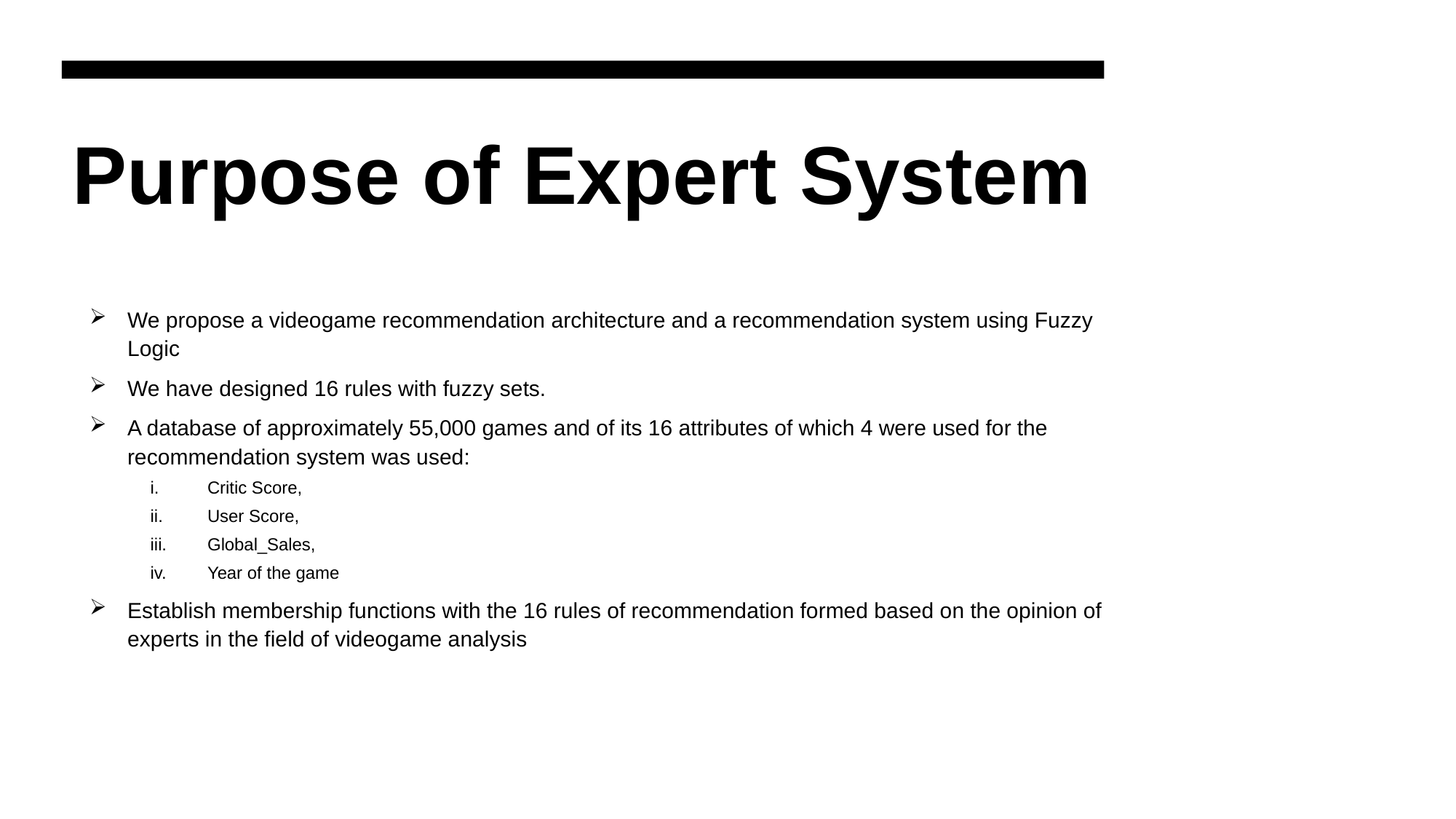

# Purpose of Expert System
We propose a videogame recommendation architecture and a recommendation system using Fuzzy Logic
We have designed 16 rules with fuzzy sets.
A database of approximately 55,000 games and of its 16 attributes of which 4 were used for the recommendation system was used:
Critic Score,
User Score,
Global_Sales,
Year of the game
Establish membership functions with the 16 rules of recommendation formed based on the opinion of experts in the field of videogame analysis